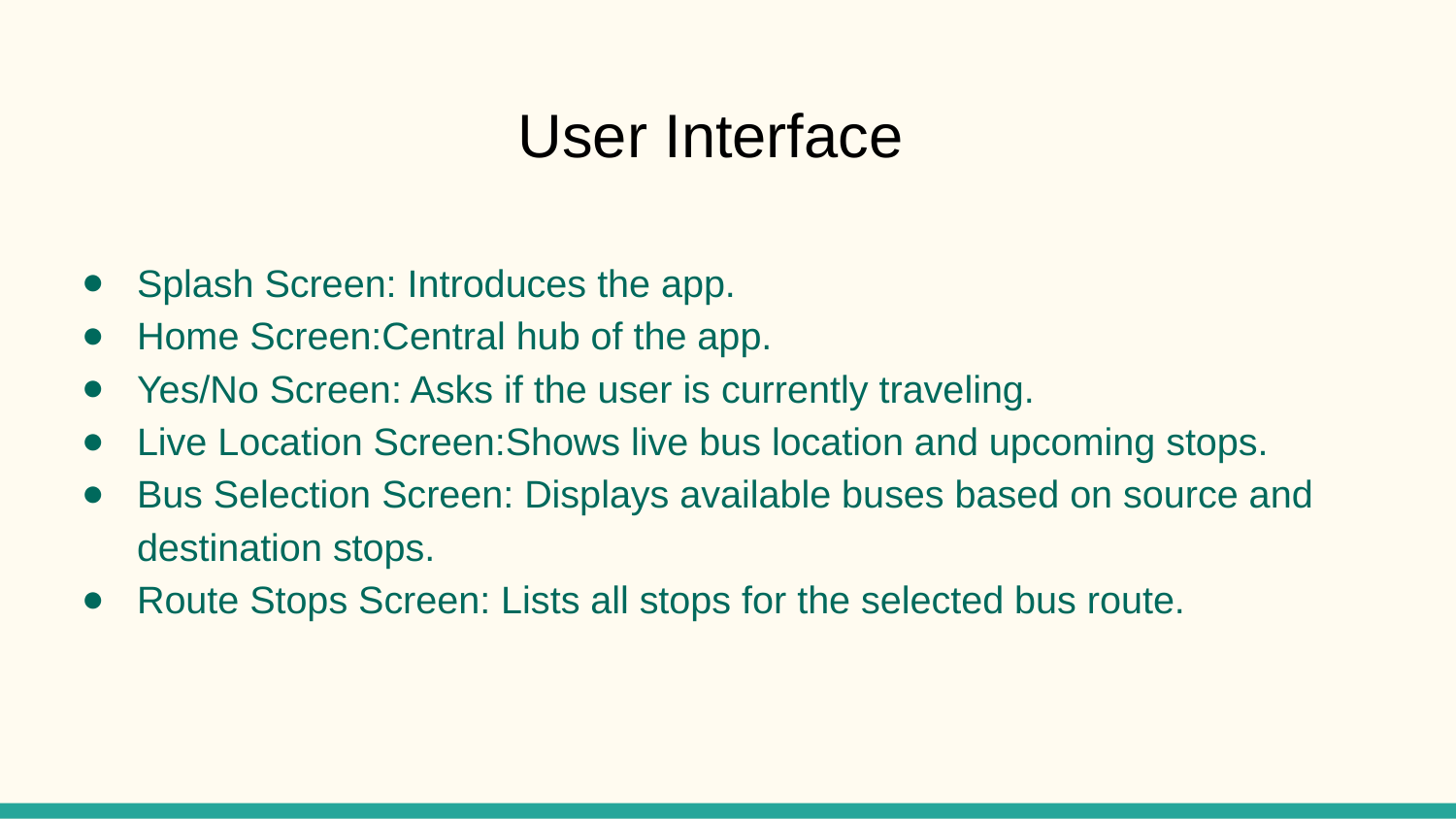

# User Interface

Splash Screen: Introduces the app.
Home Screen:Central hub of the app.
Yes/No Screen: Asks if the user is currently traveling.
Live Location Screen:Shows live bus location and upcoming stops.
Bus Selection Screen: Displays available buses based on source and destination stops.
Route Stops Screen: Lists all stops for the selected bus route.